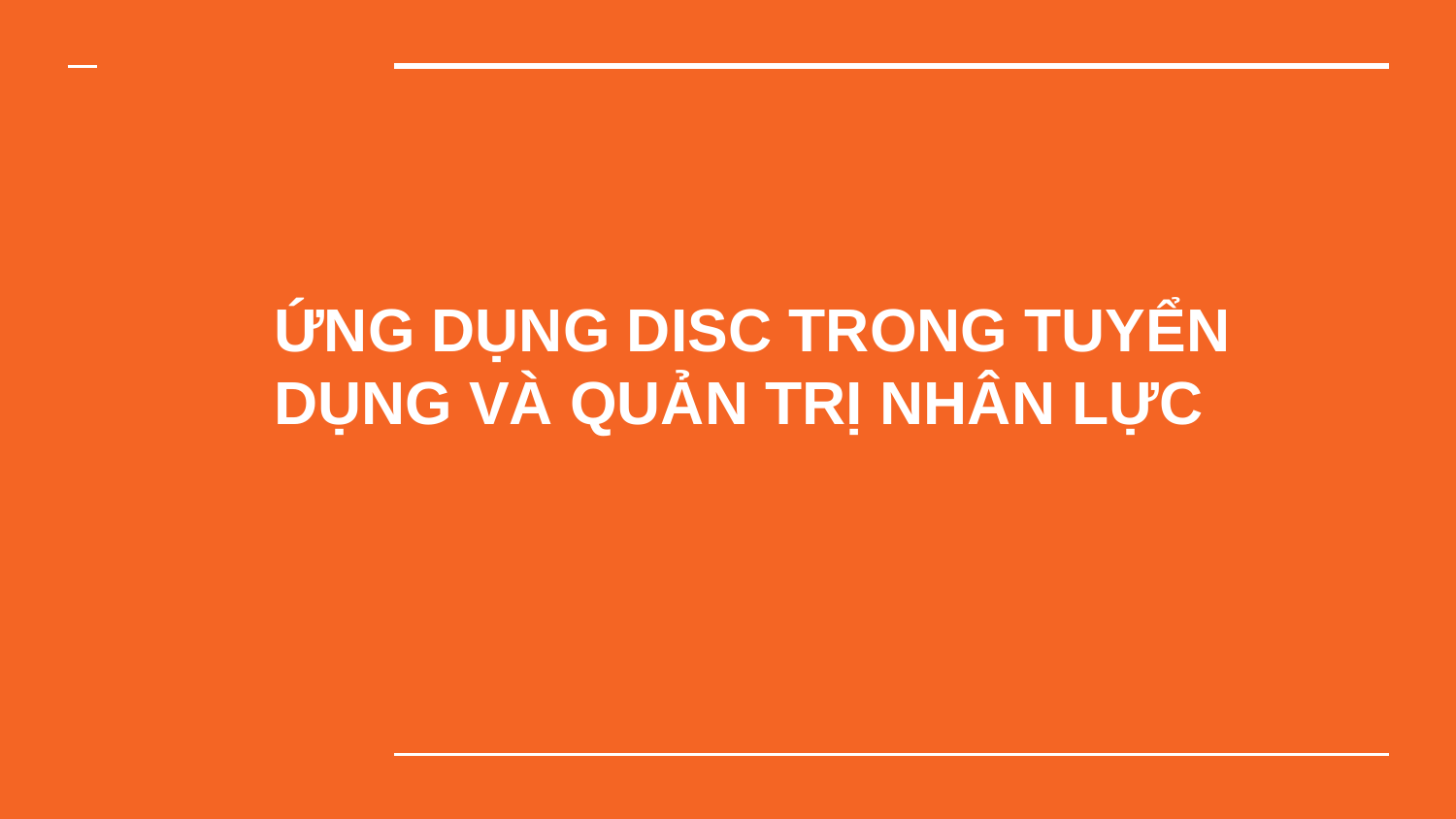

# ỨNG DỤNG DISC TRONG TUYỂN DỤNG VÀ QUẢN TRỊ NHÂN LỰC